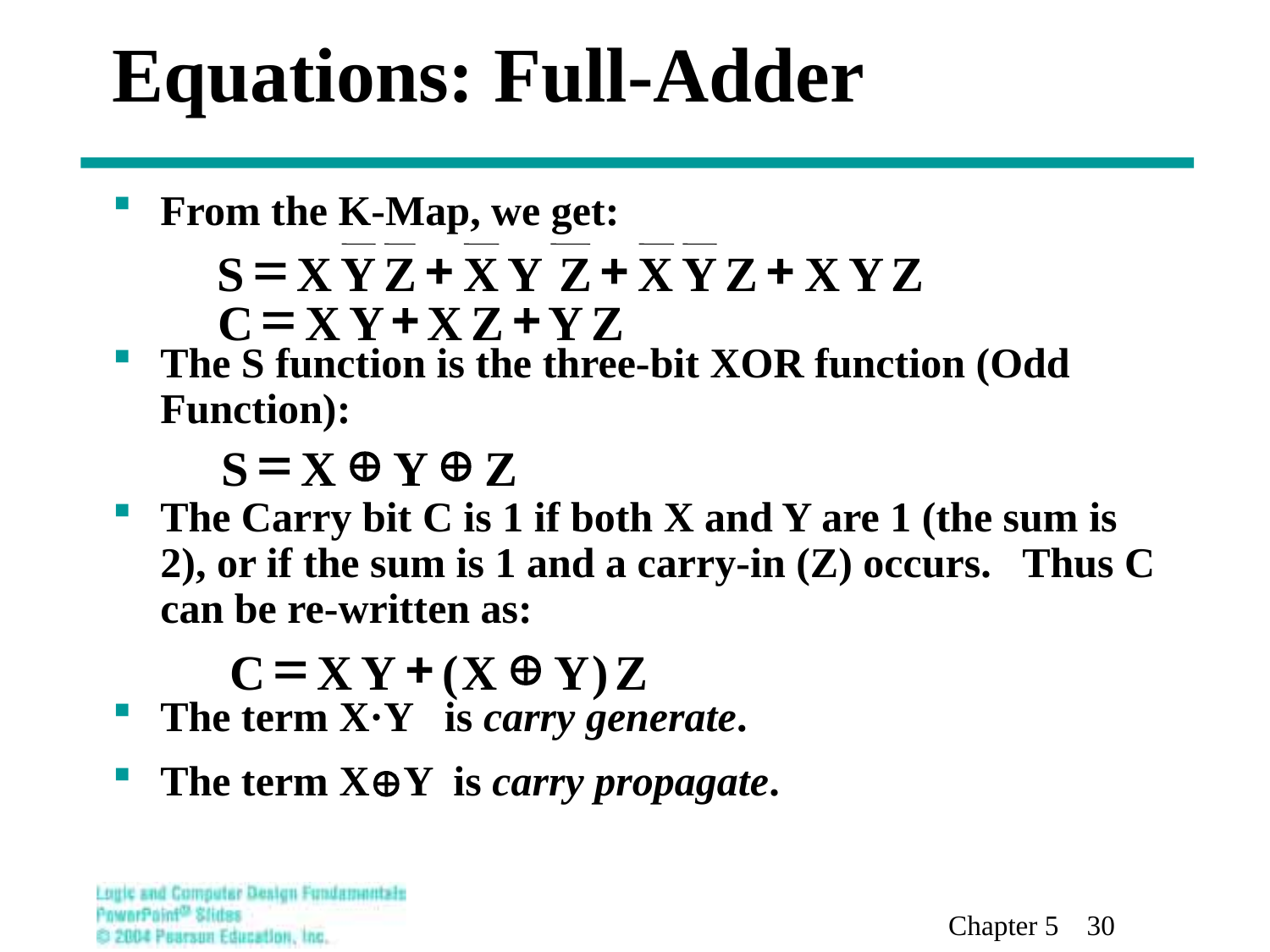

# Equations: Full-Adder
From the K-Map, we get:

The S function is the three-bit XOR function (Odd Function):

The Carry bit C is 1 if both X and Y are 1 (the sum is 2), or if the sum is 1 and a carry-in (Z) occurs.   Thus C can be re-written as:

The term X·Y   is carry generate.
The term X⊕Y  is carry propagate.
=
+
+
+
S
X
Y
Z
X
Y
Z
X
Y
Z
X
Y
Z

=
+
+
C
X
Y
X
Z
Y
Z
=
⊕
⊕
S
X
Y
Z
=
+
⊕
C
X
Y
(
X
Y
)
Z
Chapter 5    30